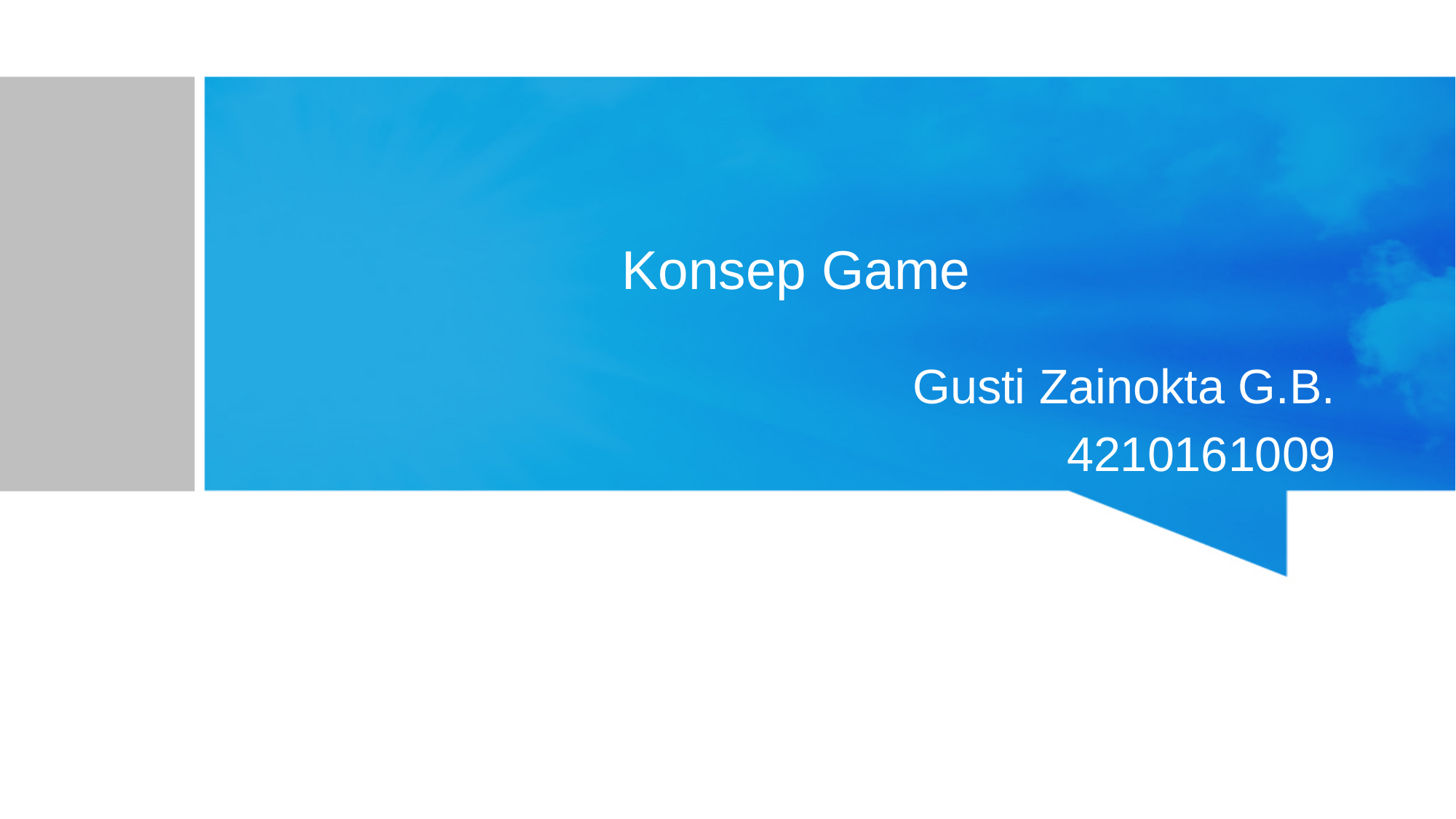

# Konsep Game
Gusti Zainokta G.B.
4210161009